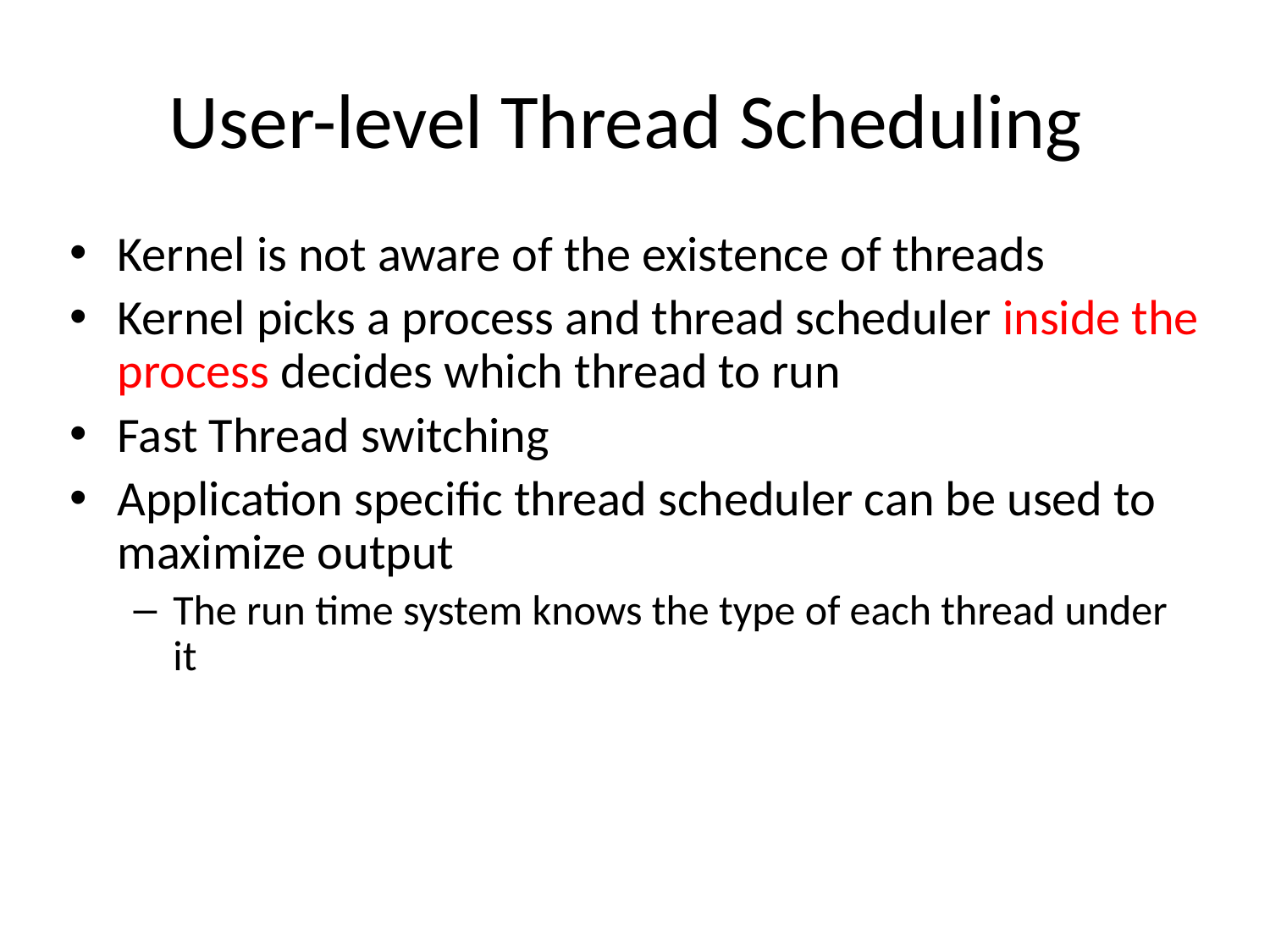

# User-level Thread Scheduling
Kernel is not aware of the existence of threads
Kernel picks a process and thread scheduler inside the process decides which thread to run
Fast Thread switching
Application specific thread scheduler can be used to maximize output
The run time system knows the type of each thread under it
54